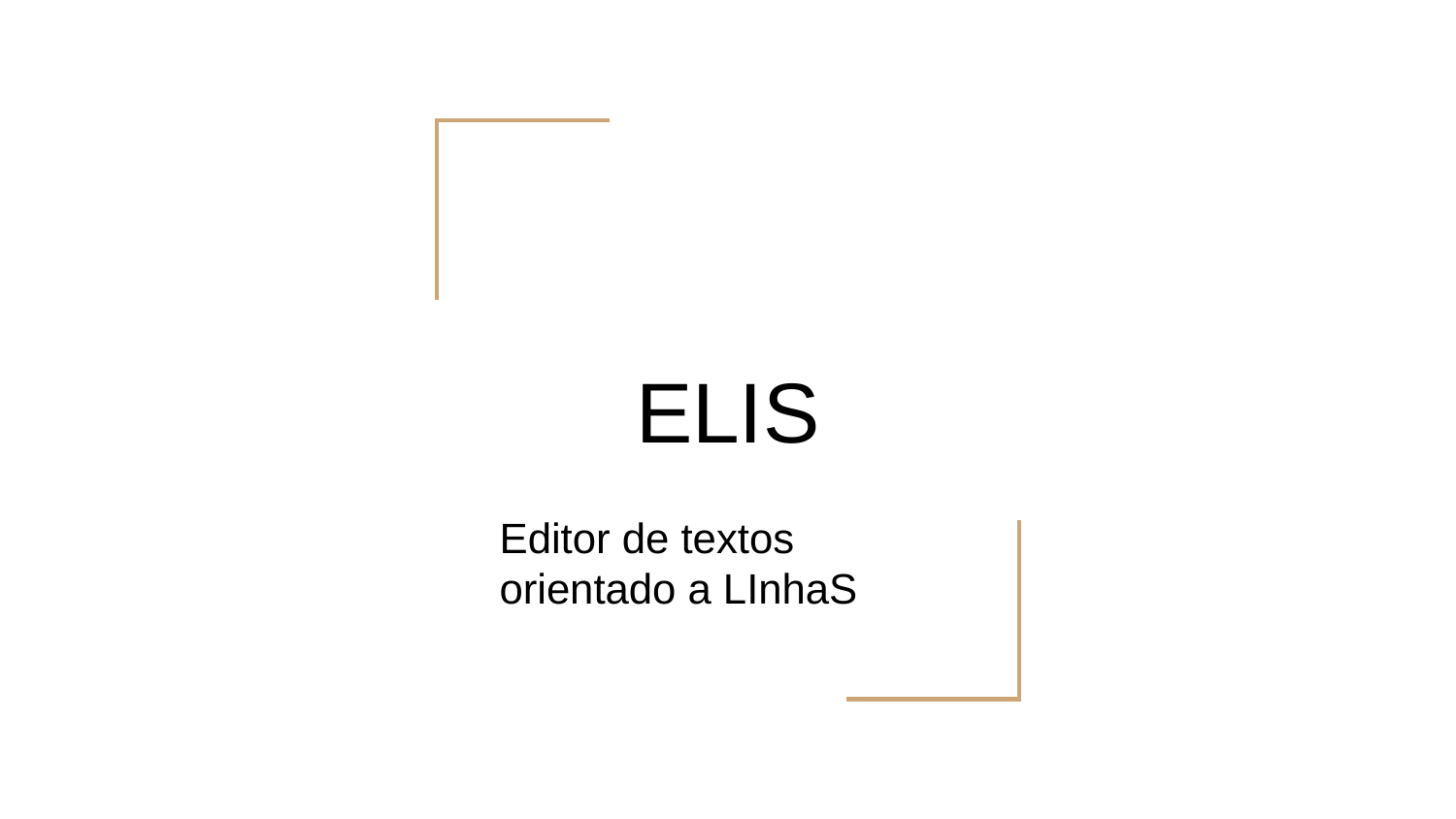

# ELIS
Editor de textos orientado a LInhaS